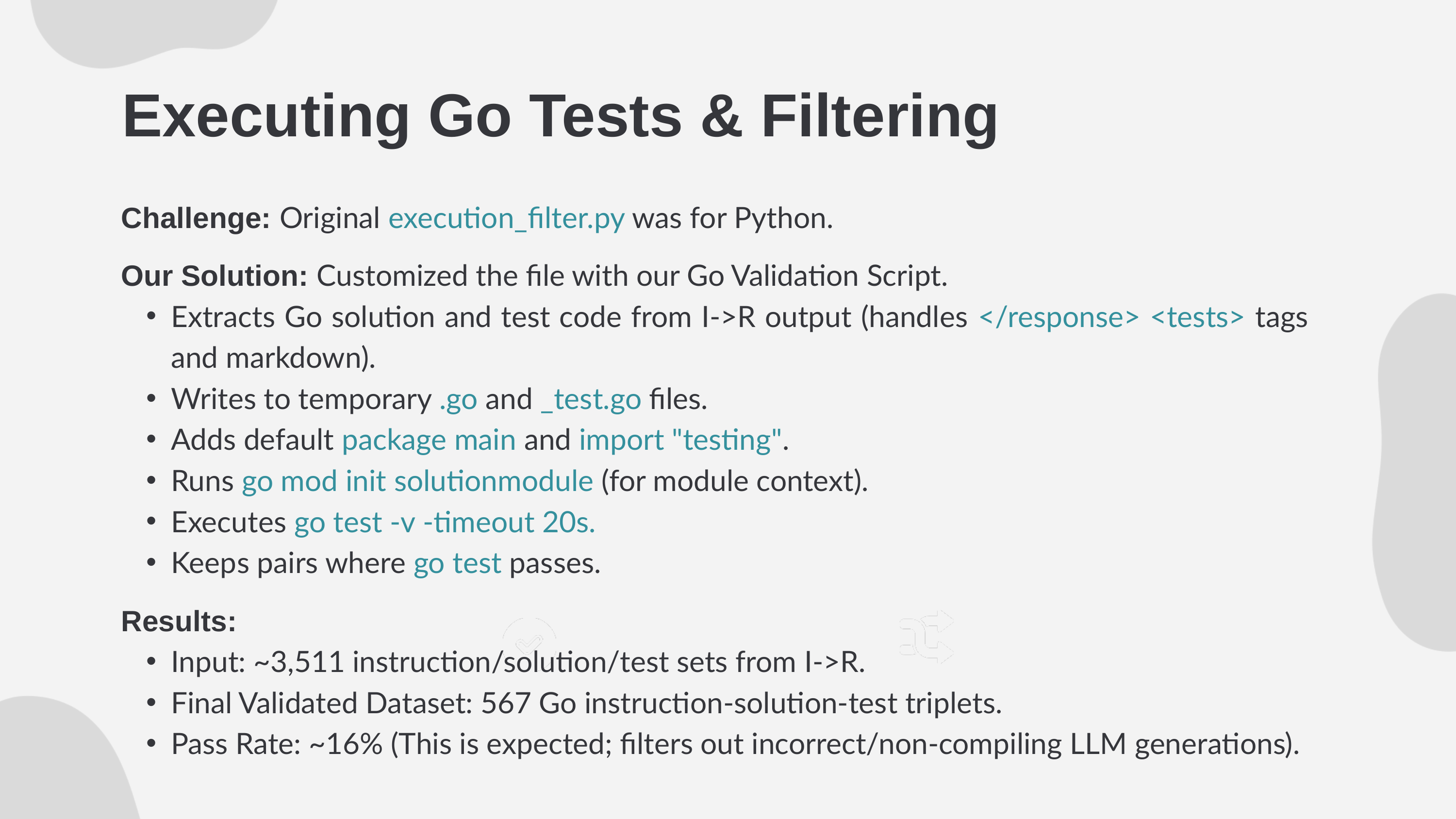

Executing Go Tests & Filtering
Challenge: Original execution_filter.py was for Python.

Our Solution: Customized the file with our Go Validation Script.
Extracts Go solution and test code from I->R output (handles </response> <tests> tags and markdown).
Writes to temporary .go and _test.go files.
Adds default package main and import "testing".
Runs go mod init solutionmodule (for module context).
Executes go test -v -timeout 20s.
Keeps pairs where go test passes.

Results:
Input: ~3,511 instruction/solution/test sets from I->R.
Final Validated Dataset: 567 Go instruction-solution-test triplets.
Pass Rate: ~16% (This is expected; filters out incorrect/non-compiling LLM generations).